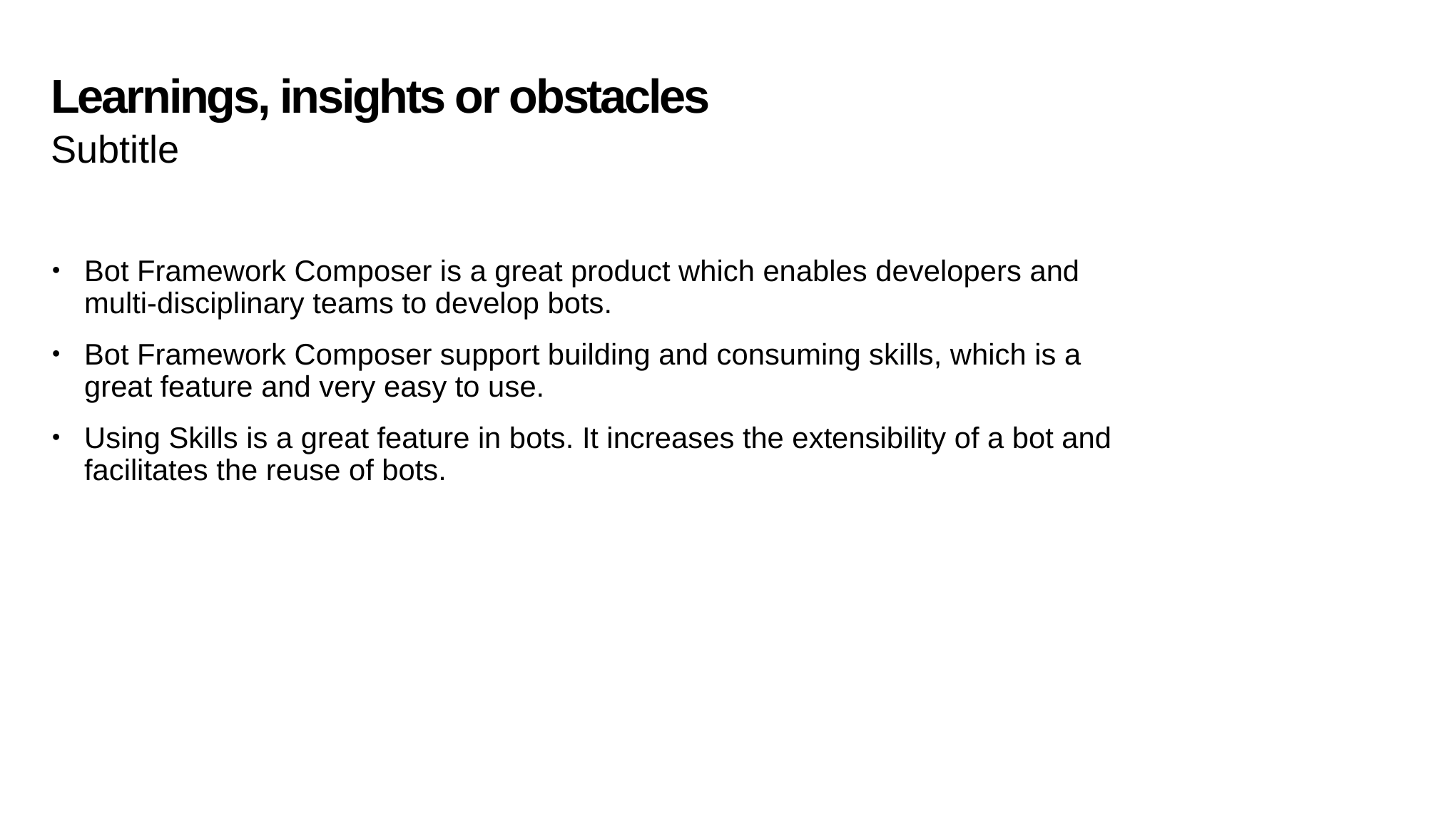

# Learnings, insights or obstacles
Subtitle
Bot Framework Composer is a great product which enables developers and multi-disciplinary teams to develop bots.
Bot Framework Composer support building and consuming skills, which is a great feature and very easy to use.
Using Skills is a great feature in bots. It increases the extensibility of a bot and facilitates the reuse of bots.